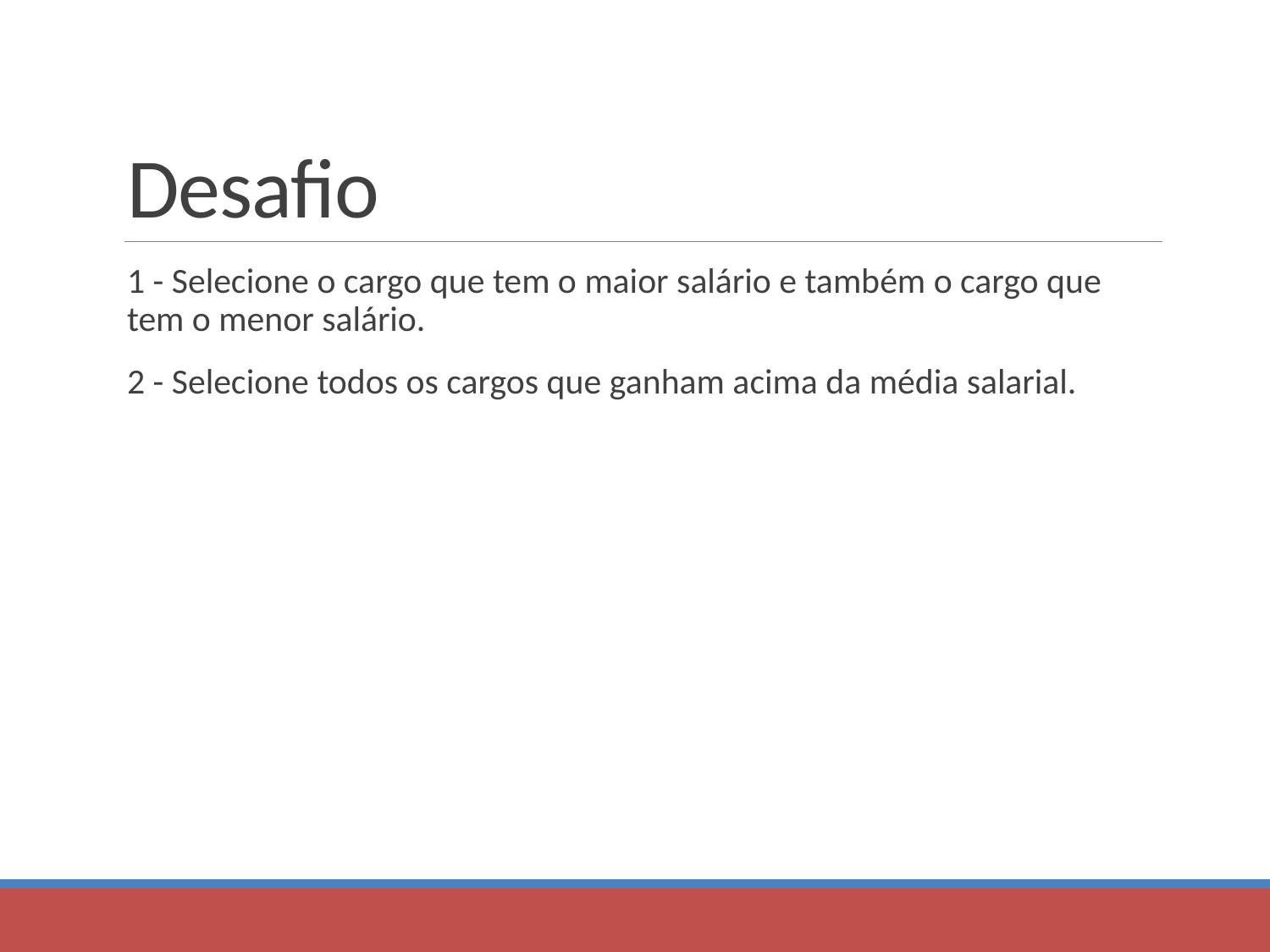

# Desafio
1 - Selecione o cargo que tem o maior salário e também o cargo que tem o menor salário.
2 - Selecione todos os cargos que ganham acima da média salarial.